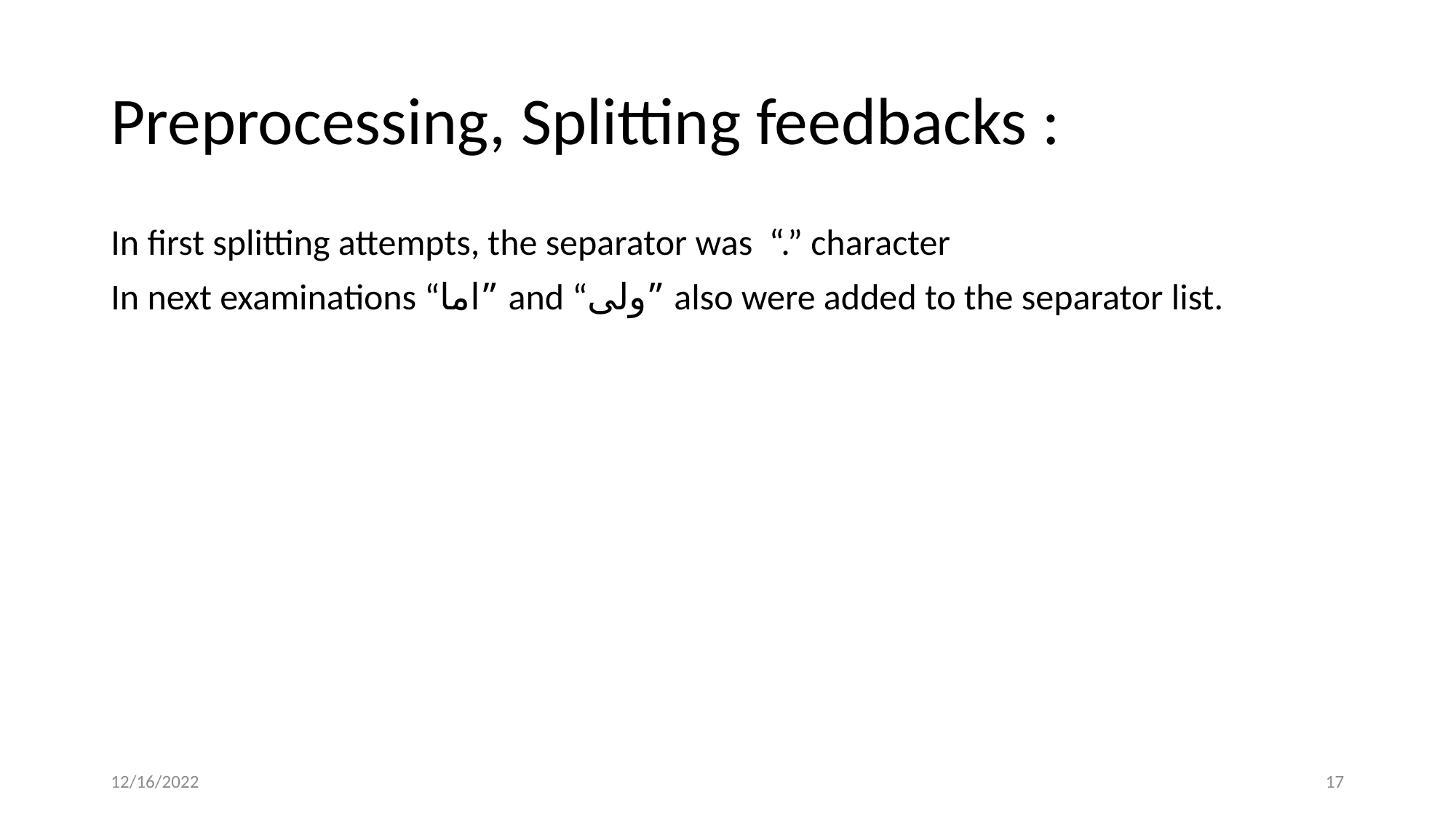

# Preprocessing, Splitting feedbacks :
In first splitting attempts, the separator was  “.” character
In next examinations “اما” and “ولی” also were added to the separator list.

12/16/2022
17